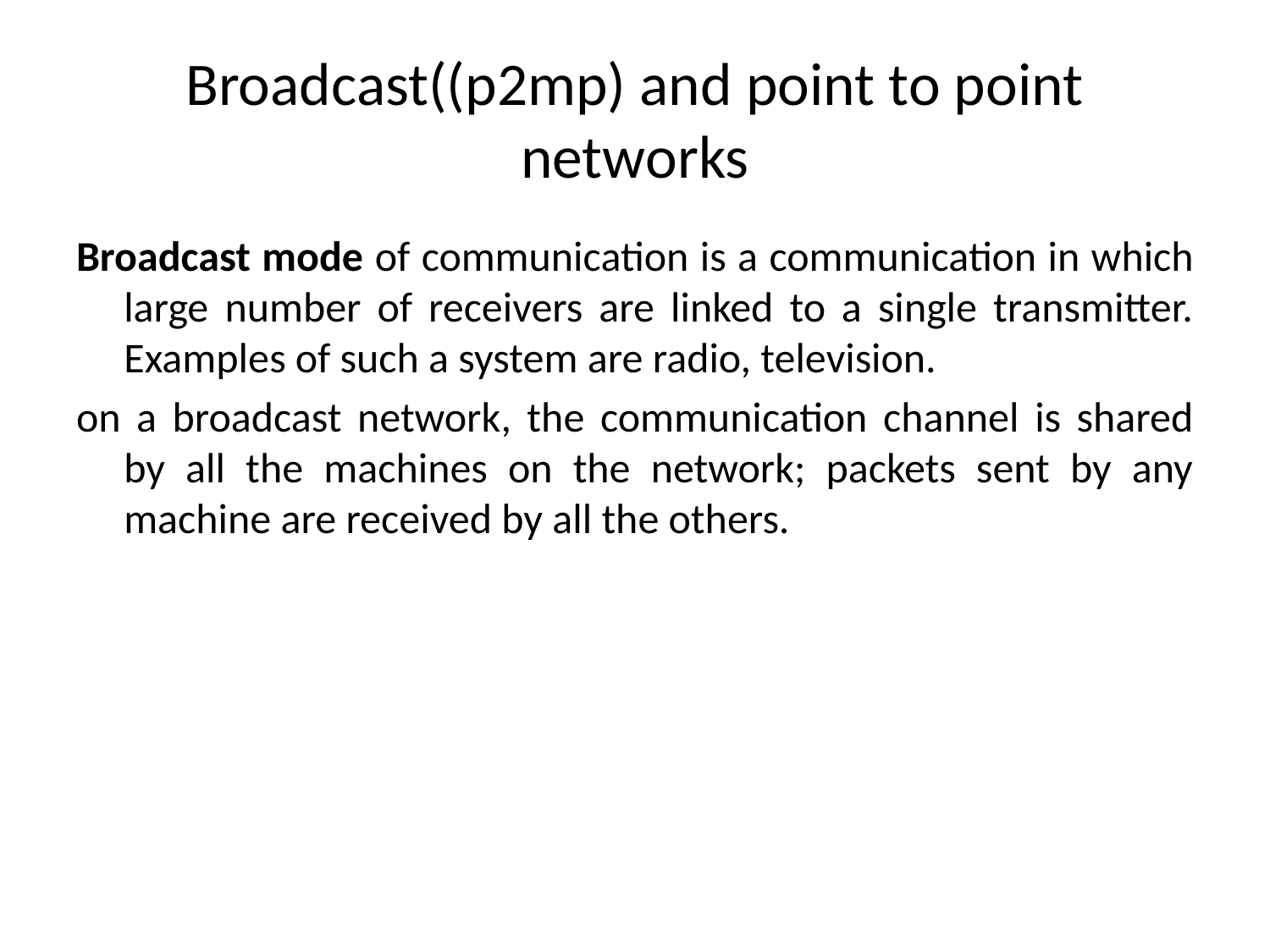

# Broadcast((p2mp) and point to point networks
Broadcast mode of communication is a communication in which large number of receivers are linked to a single transmitter. Examples of such a system are radio, television.
on a broadcast network, the communication channel is shared by all the machines on the network; packets sent by any machine are received by all the others.